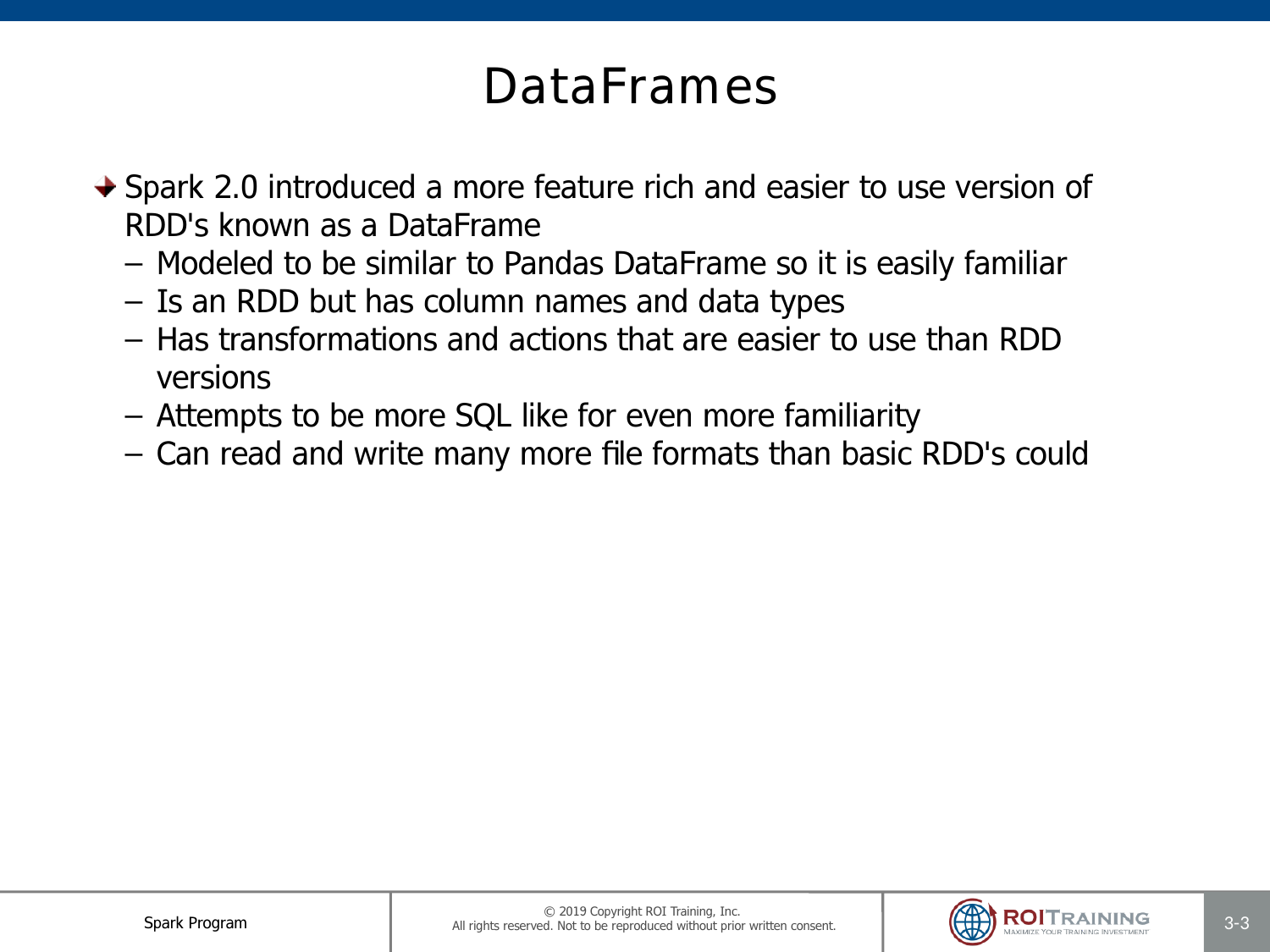

# DataFrames
Spark 2.0 introduced a more feature rich and easier to use version of RDD's known as a DataFrame
Modeled to be similar to Pandas DataFrame so it is easily familiar
Is an RDD but has column names and data types
Has transformations and actions that are easier to use than RDD versions
Attempts to be more SQL like for even more familiarity
Can read and write many more file formats than basic RDD's could